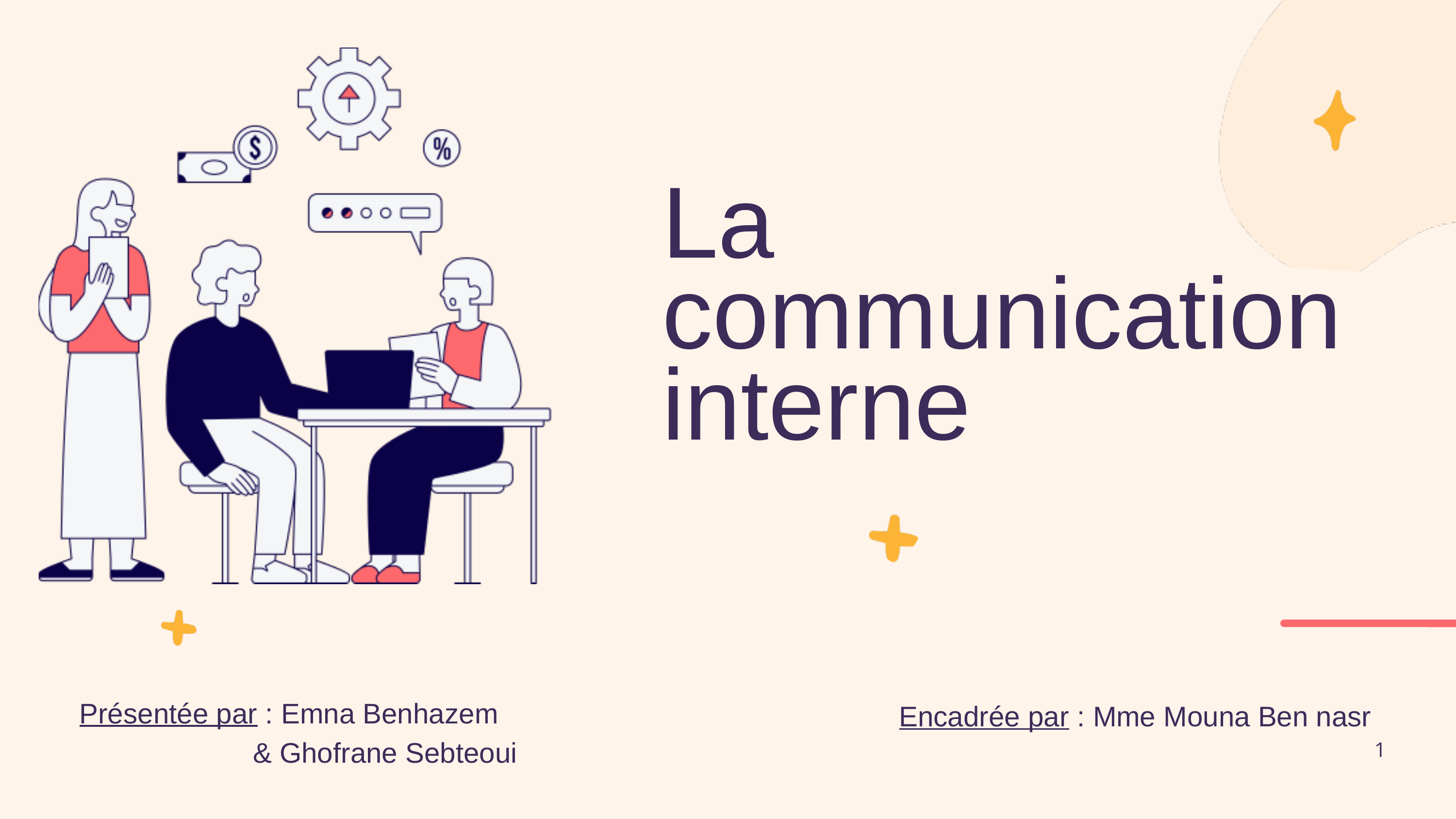

La communication interne

  Encadrée par : Mme Mouna Ben nasr

   Présentée par : Emna Benhazem
                         & Ghofrane Sebteoui
1